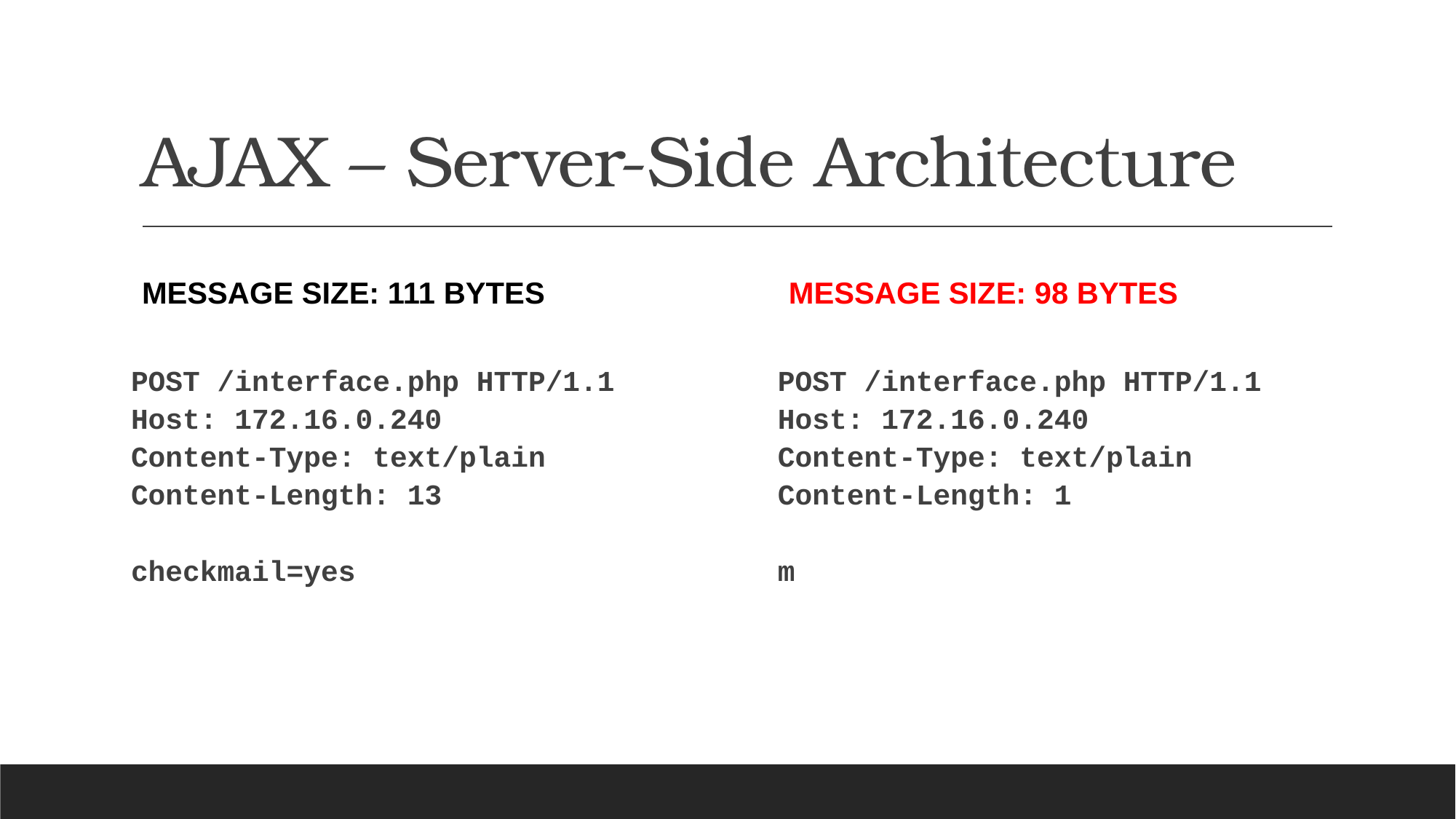

# AJAX – Server-Side Architecture
Message size: 111 Bytes
Message size: 98 bytes
POST /interface.php HTTP/1.1
Host: 172.16.0.240
Content-Type: text/plain
Content-Length: 1
m

POST /interface.php HTTP/1.1
Host: 172.16.0.240
Content-Type: text/plain
Content-Length: 13
checkmail=yes